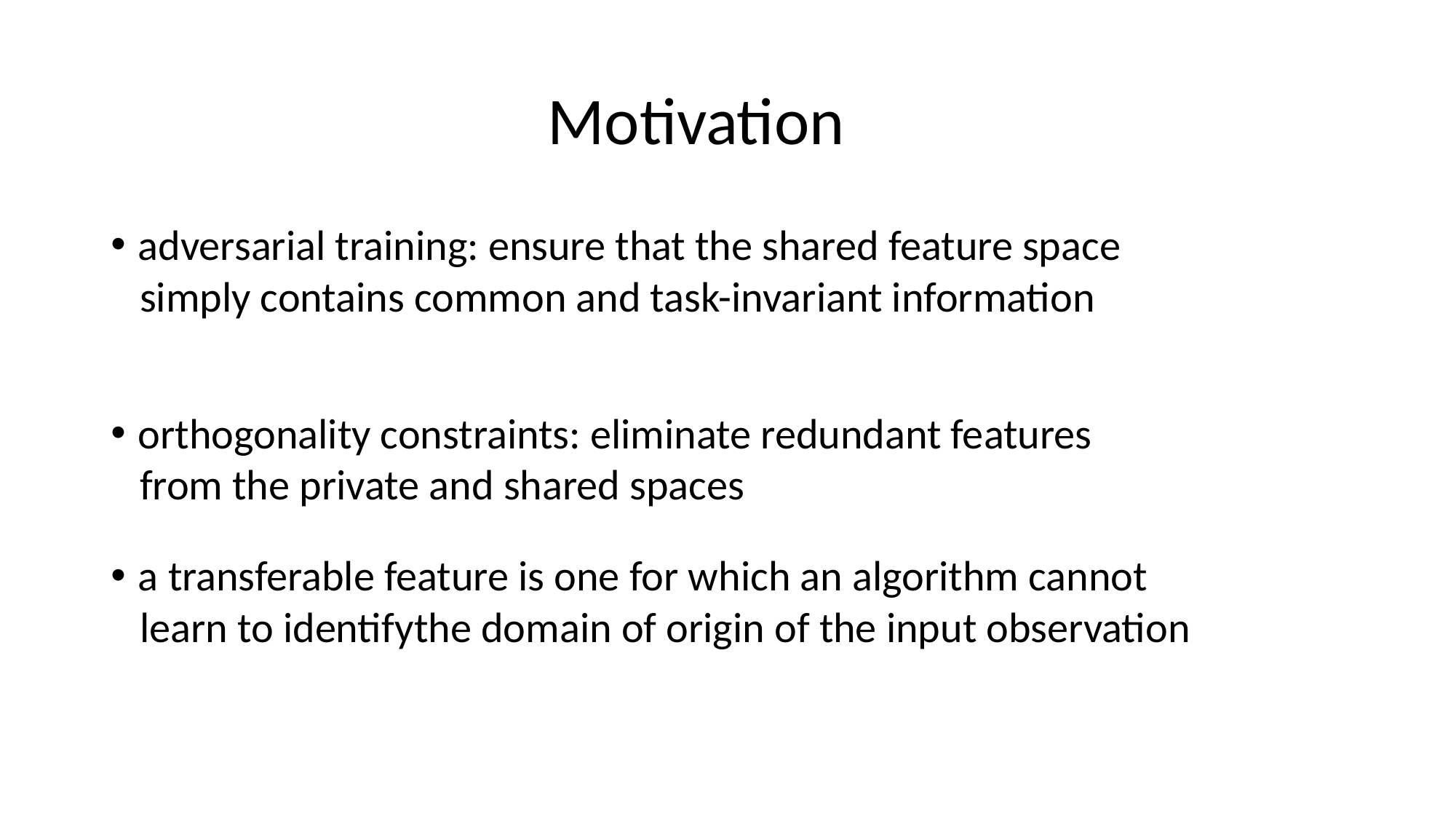

Motivation
adversarial training: ensure that the shared feature space
   simply contains common and task-invariant information

orthogonality constraints: eliminate redundant features
   from the private and shared spaces

a transferable feature is one for which an algorithm cannot
   learn to identifythe domain of origin of the input observation